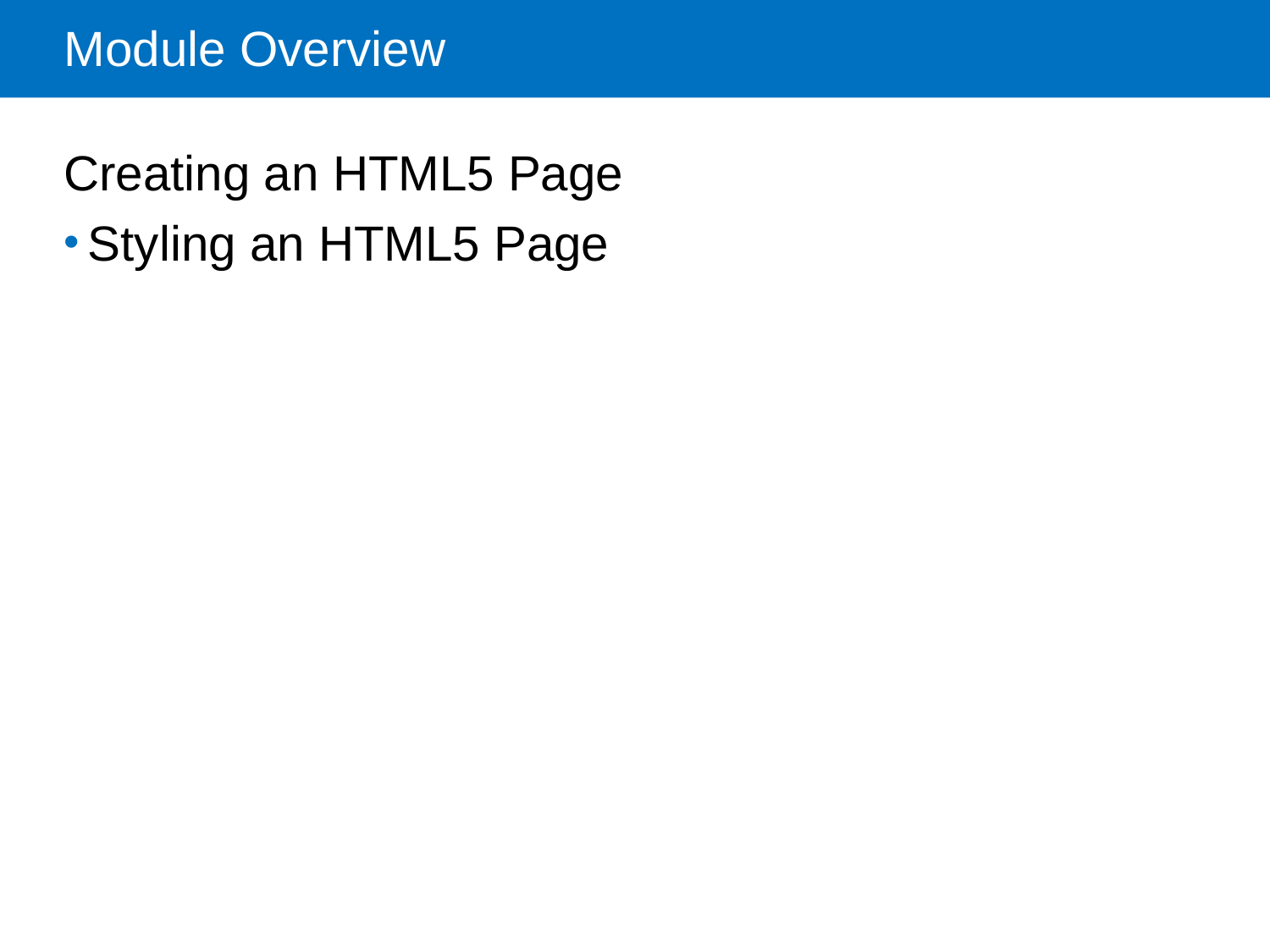

# Module Overview
Creating an HTML5 Page
Styling an HTML5 Page